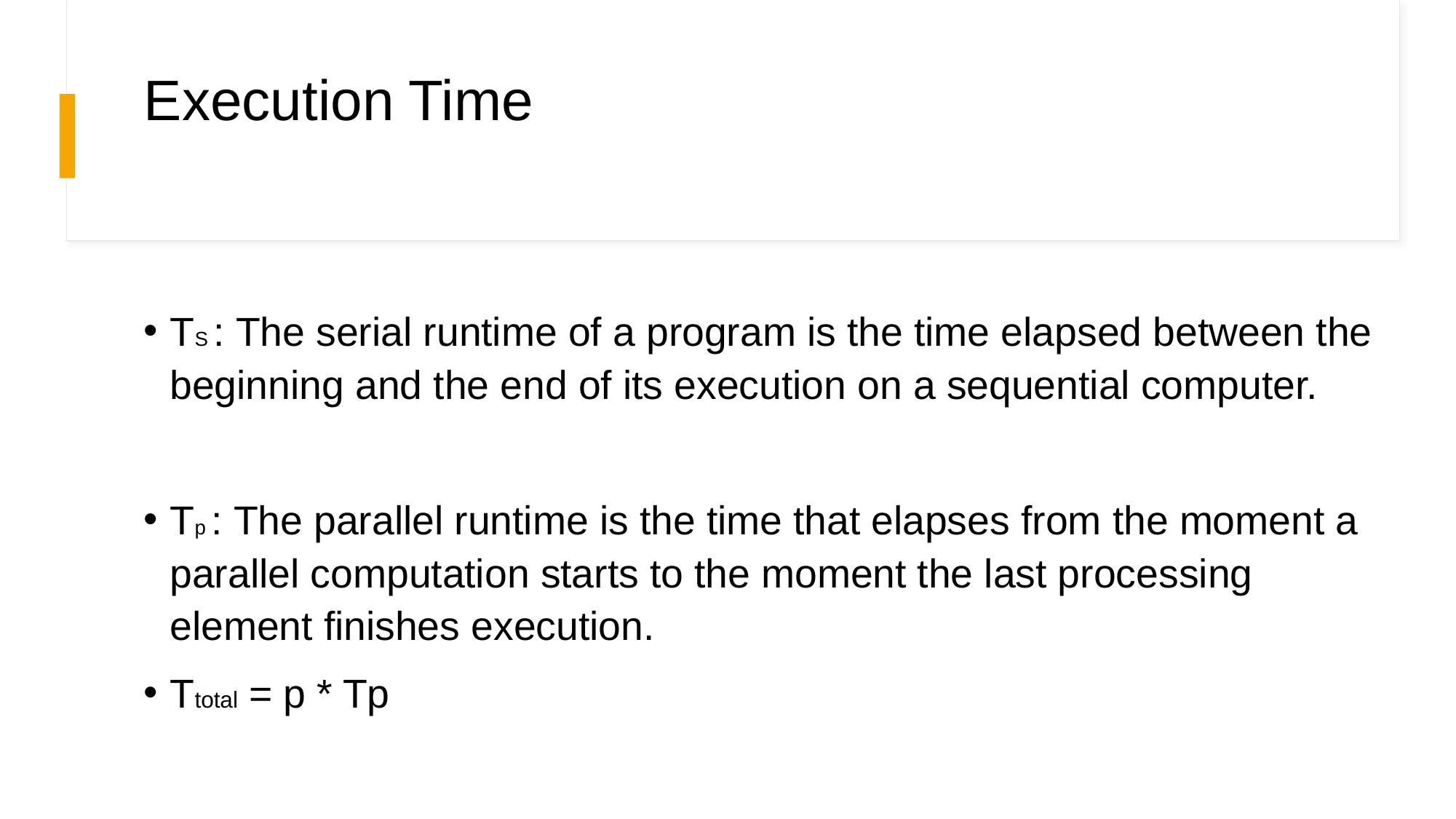

# Execution Time
TS : The serial runtime of a program is the time elapsed between the beginning and the end of its execution on a sequential computer.

Tp : The parallel runtime is the time that elapses from the moment a parallel computation starts to the moment the last processing element finishes execution.
Ttotal = p * Tp